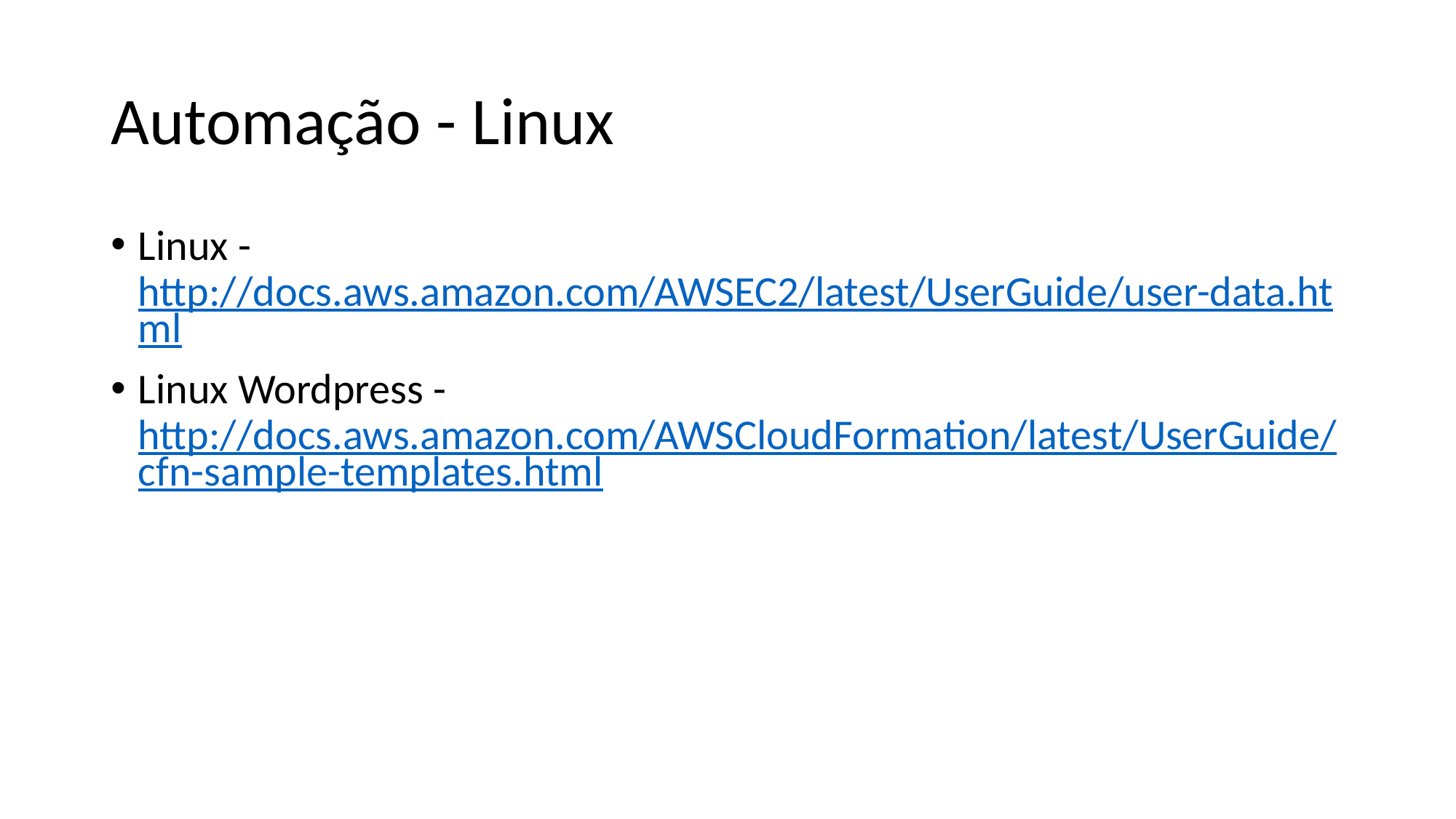

# Automação - Linux
Linux - http://docs.aws.amazon.com/AWSEC2/latest/UserGuide/user-data.html
Linux Wordpress - http://docs.aws.amazon.com/AWSCloudFormation/latest/UserGuide/cfn-sample-templates.html